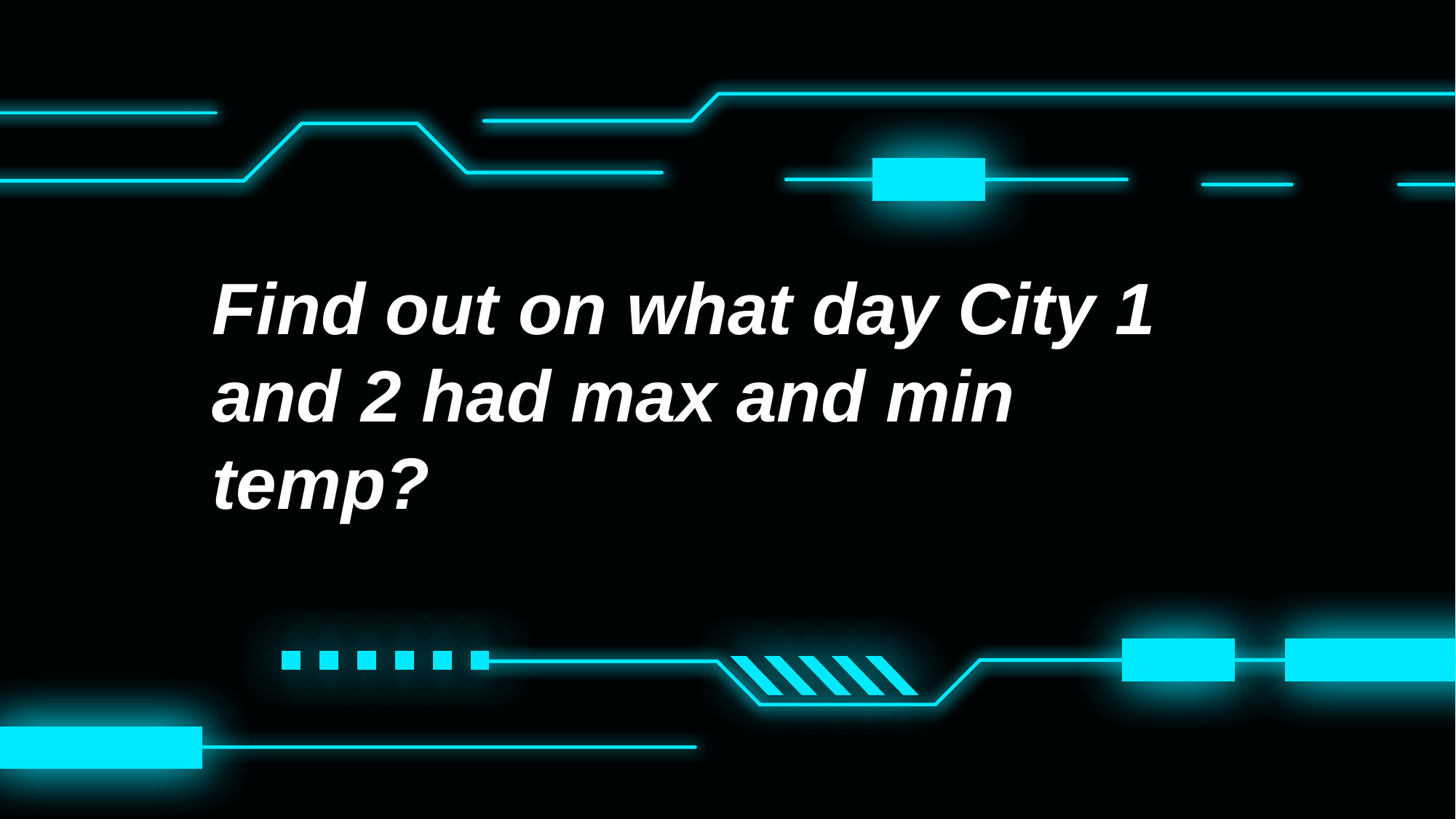

# Find out on what day City 1 and 2 had max and min temp?